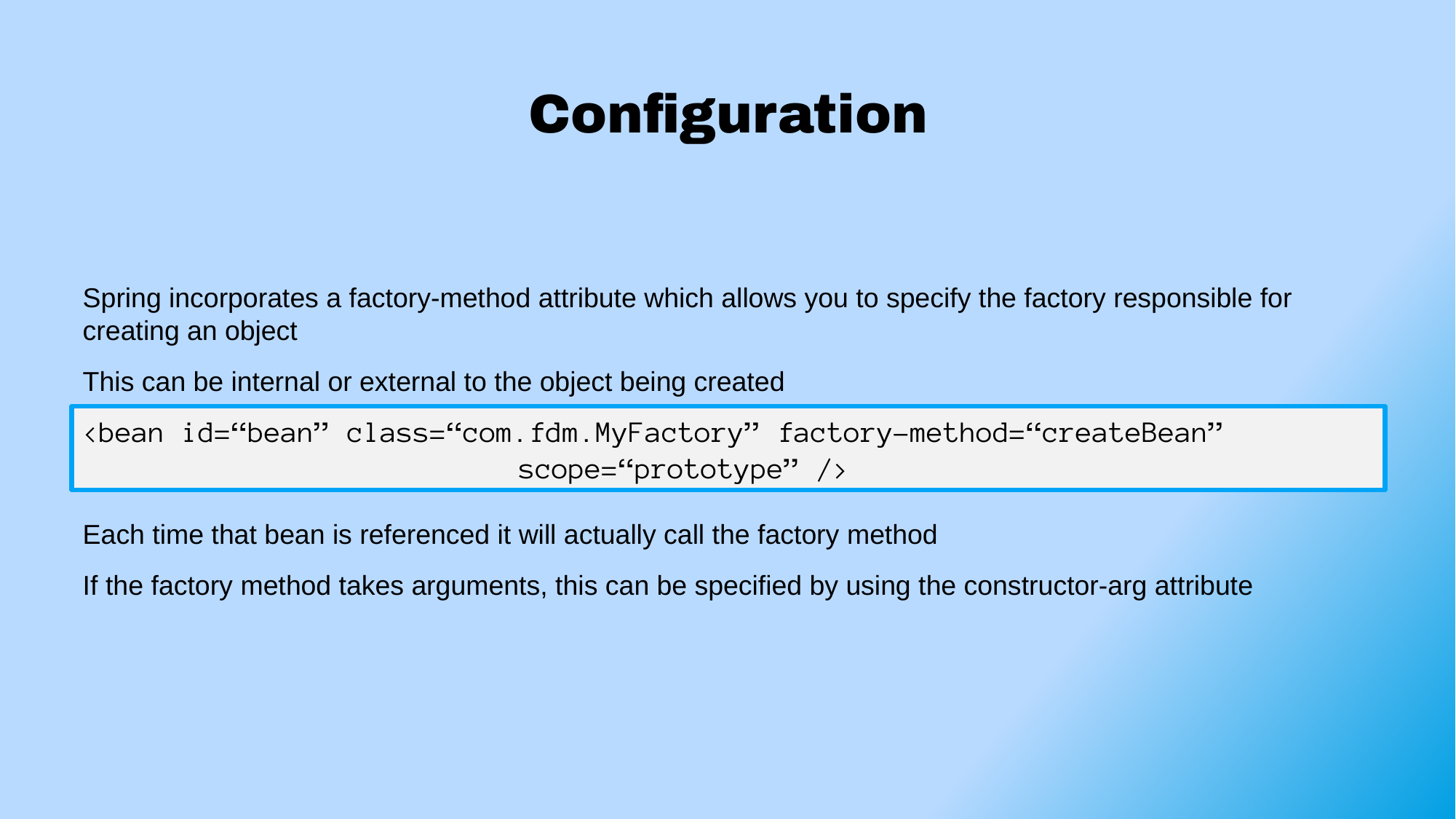

# Configuration
Spring incorporates a factory-method attribute which allows you to specify the factory responsible for creating an object
This can be internal or external to the object being created

Each time that bean is referenced it will actually call the factory method
If the factory method takes arguments, this can be specified by using the constructor-arg attribute
<bean id=“bean” class=“com.fdm.MyFactory” factory-method=“createBean”
				scope=“prototype” />